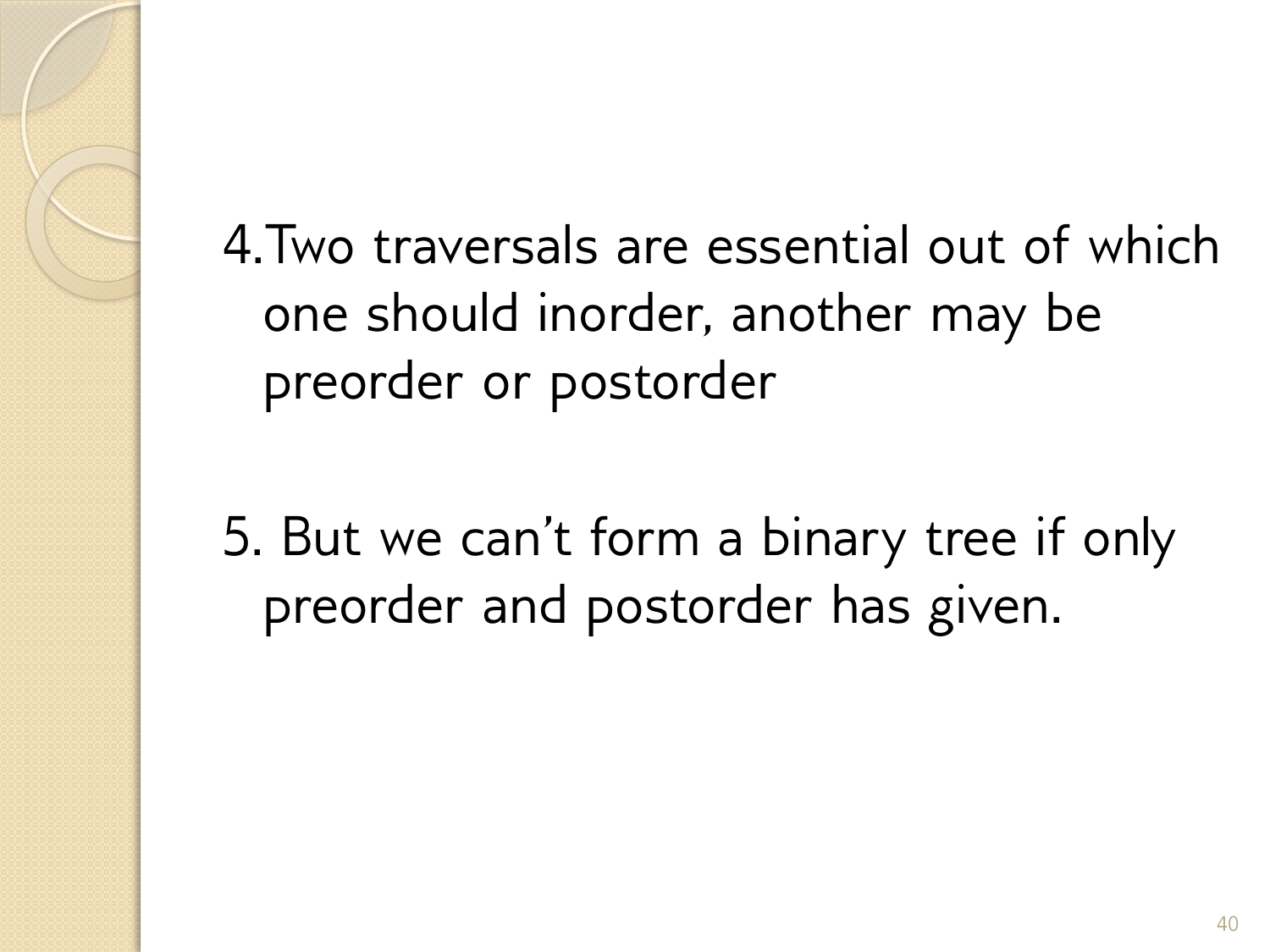

#
4.Two traversals are essential out of which one should inorder, another may be preorder or postorder

5. But we can’t form a binary tree if only preorder and postorder has given.
40